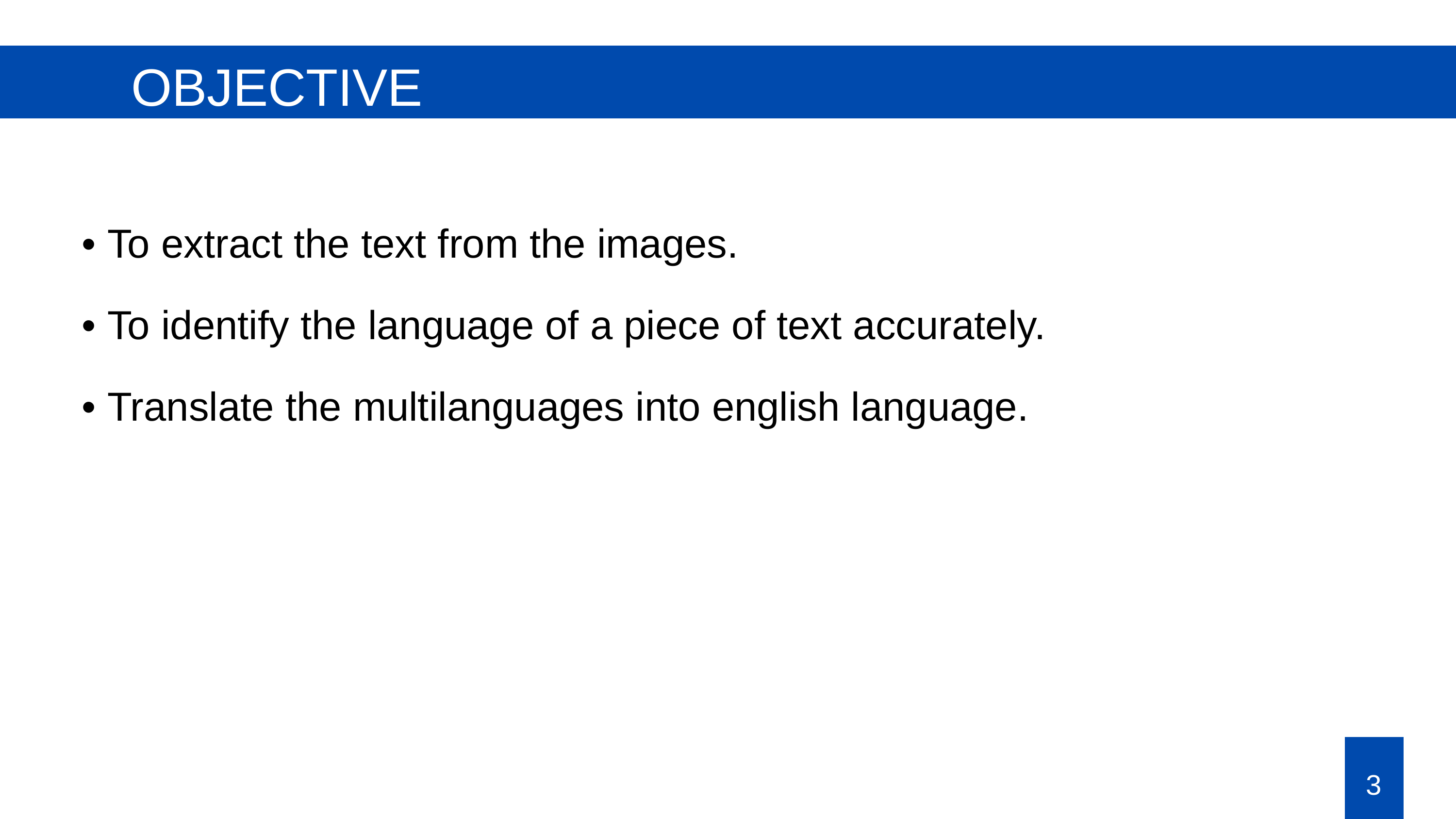

OBJECTIVE

• To extract the text from the images.
• To identify the language of a piece of text accurately.
• Translate the multilanguages into english language.

3